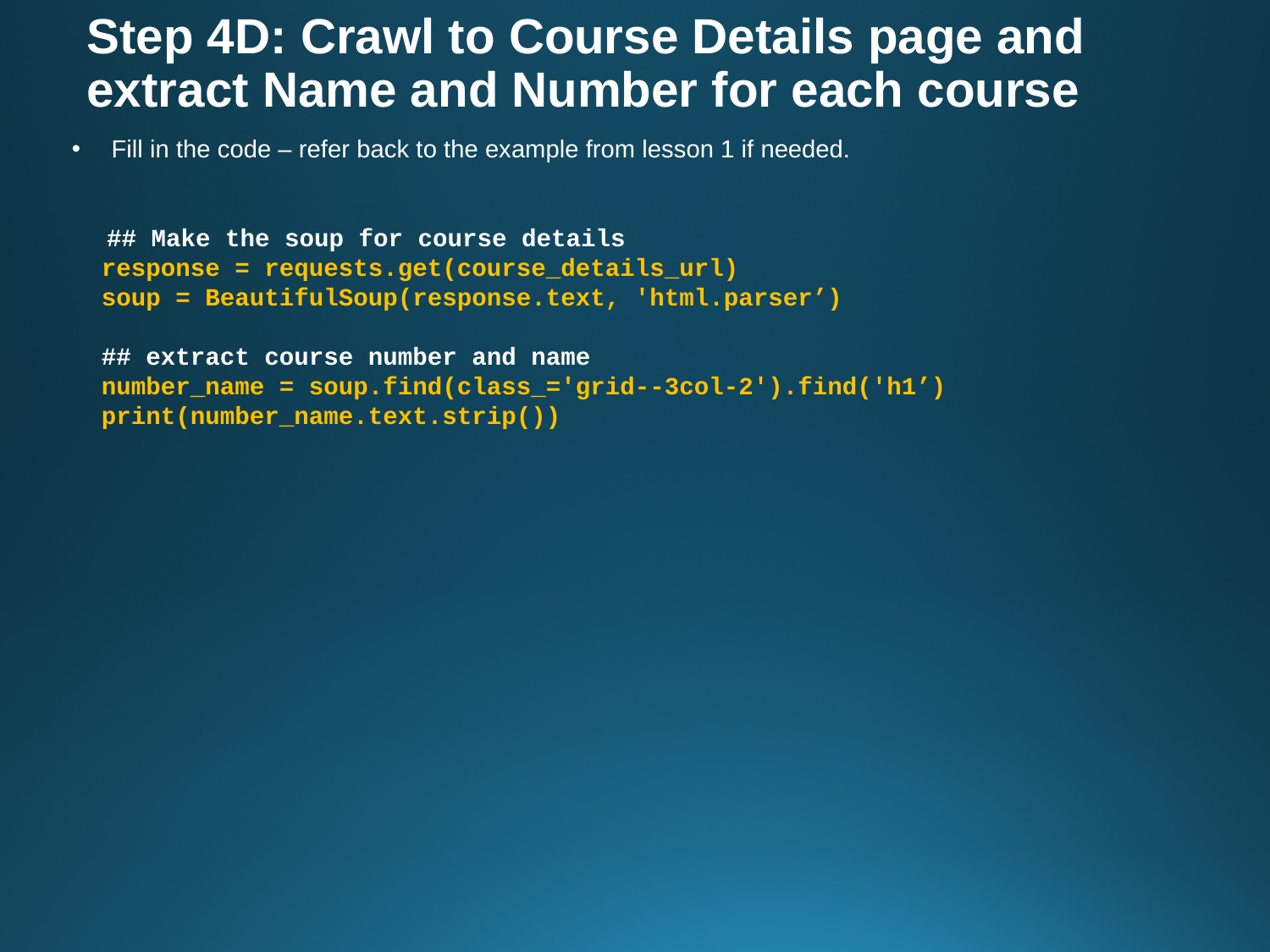

# Step 4D: Crawl to Course Details page and extract Name and Number for each course
Fill in the code – refer back to the example from lesson 1 if needed.

     ## Make the soup for course details
  response = requests.get(course_details_url)
  soup = BeautifulSoup(response.text, 'html.parser’)

  ## extract course number and name
  number_name = soup.find(class_='grid--3col-2').find('h1’)
  print(number_name.text.strip())